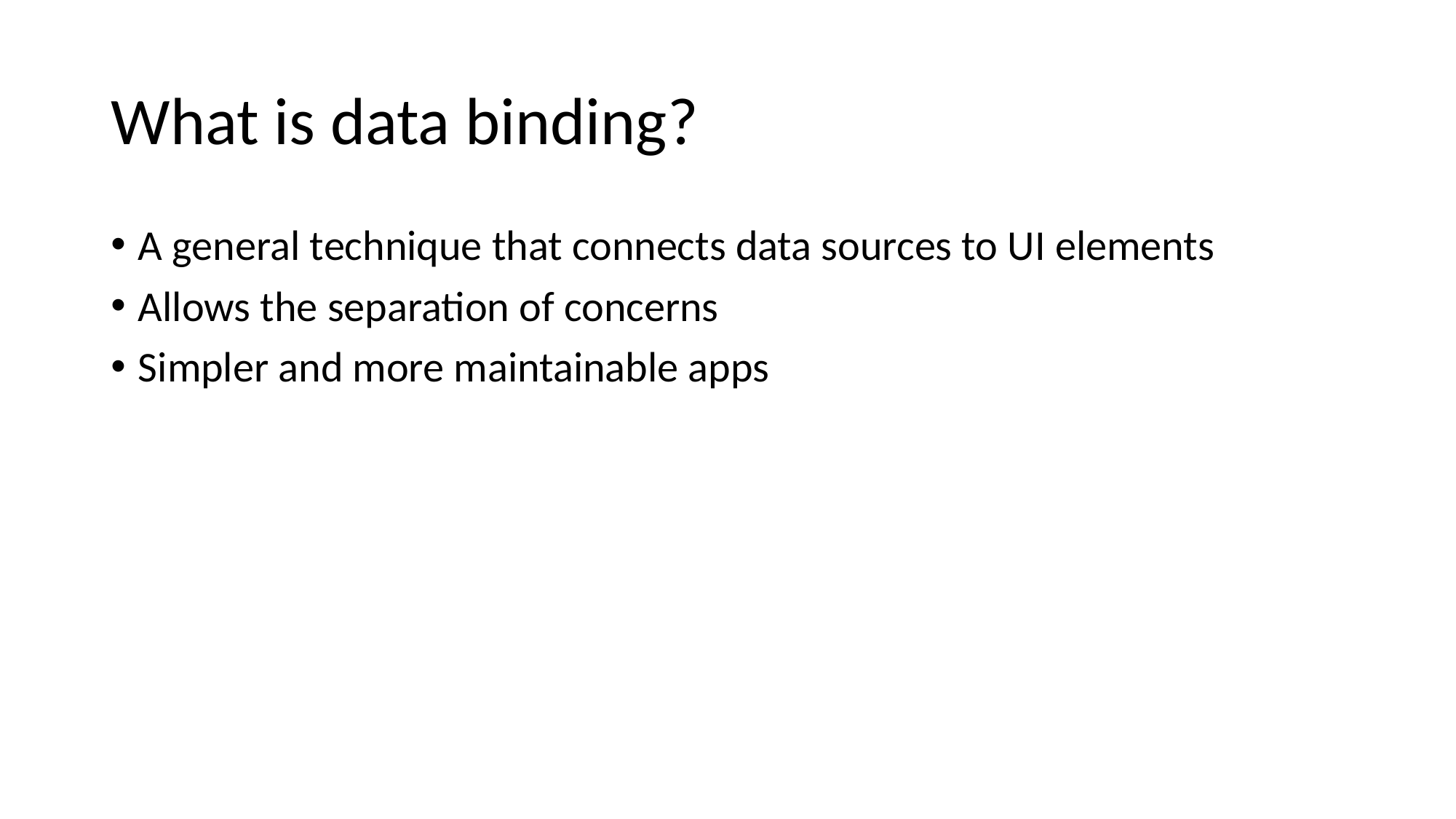

# What is data binding?
A general technique that connects data sources to UI elements
Allows the separation of concerns
Simpler and more maintainable apps